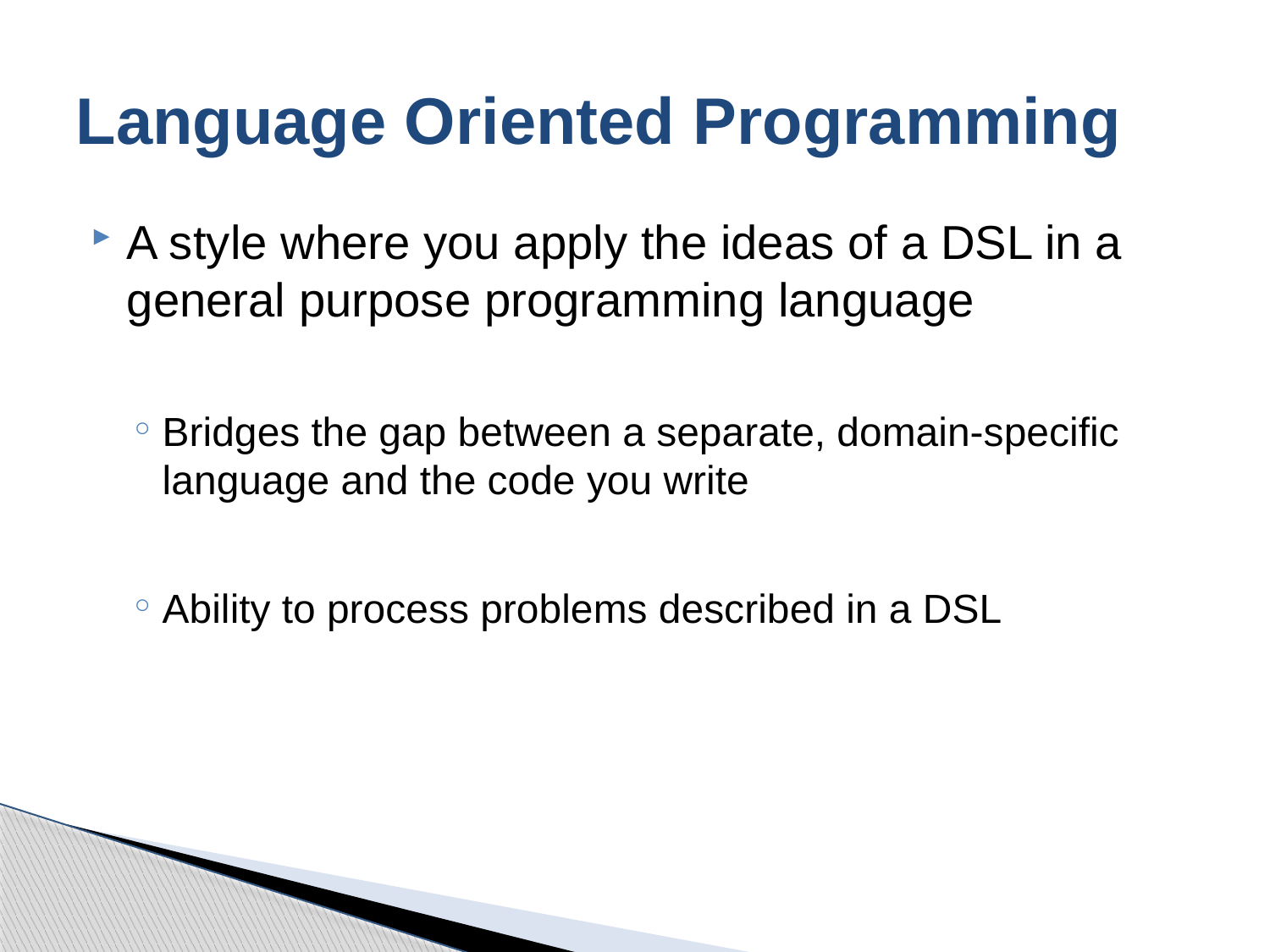

# Language Oriented Programming
A style where you apply the ideas of a DSL in a general purpose programming language

Bridges the gap between a separate, domain-specific language and the code you write

Ability to process problems described in a DSL